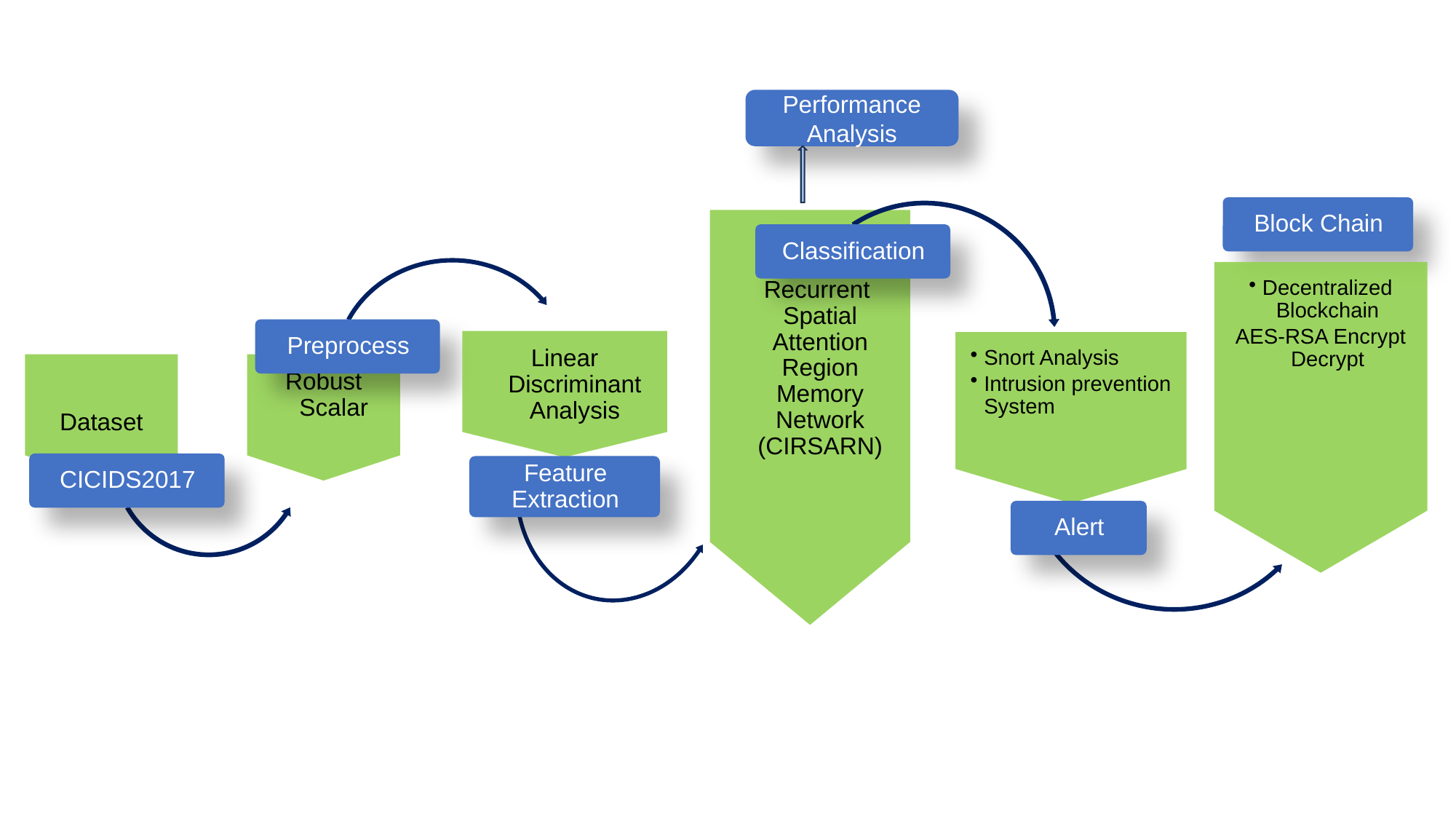

Dataset
CICIDS2017
Robust Scalar
Preprocess
Linear Discriminant Analysis
Feature Extraction
Crayfish Inspired Recurrent  Spatial Attention Region Memory Network (CIRSARN)
Classification
Snort Analysis
Intrusion prevention System

Block Chain
Decentralized Blockchain
AES-RSA Encrypt Decrypt
Alert
Performance Analysis